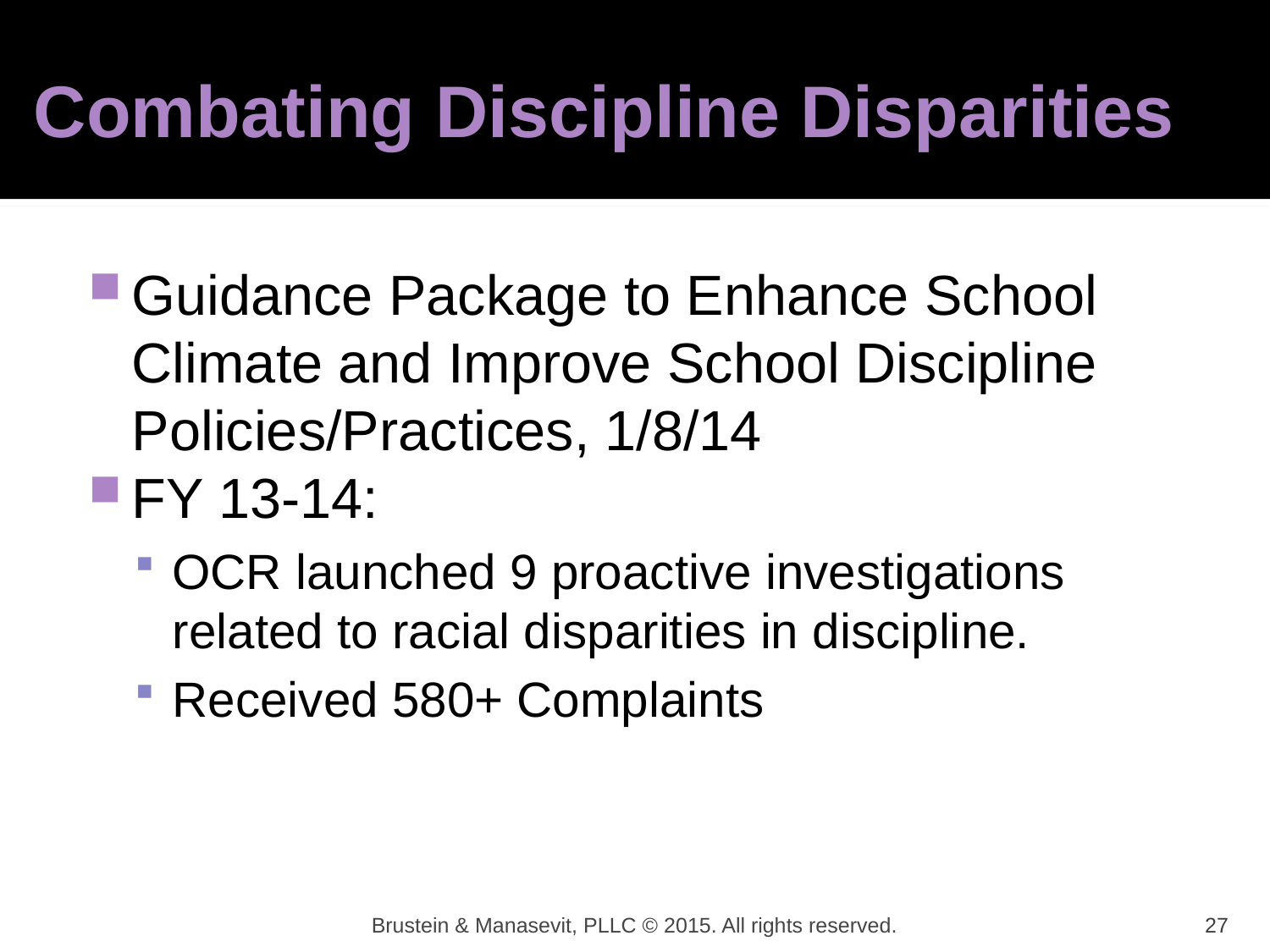

# Combating Discipline Disparities
Guidance Package to Enhance School Climate and Improve School Discipline Policies/Practices, 1/8/14
FY 13-14:
OCR launched 9 proactive investigations related to racial disparities in discipline.
Received 580+ Complaints
Brustein & Manasevit, PLLC © 2015. All rights reserved.
27